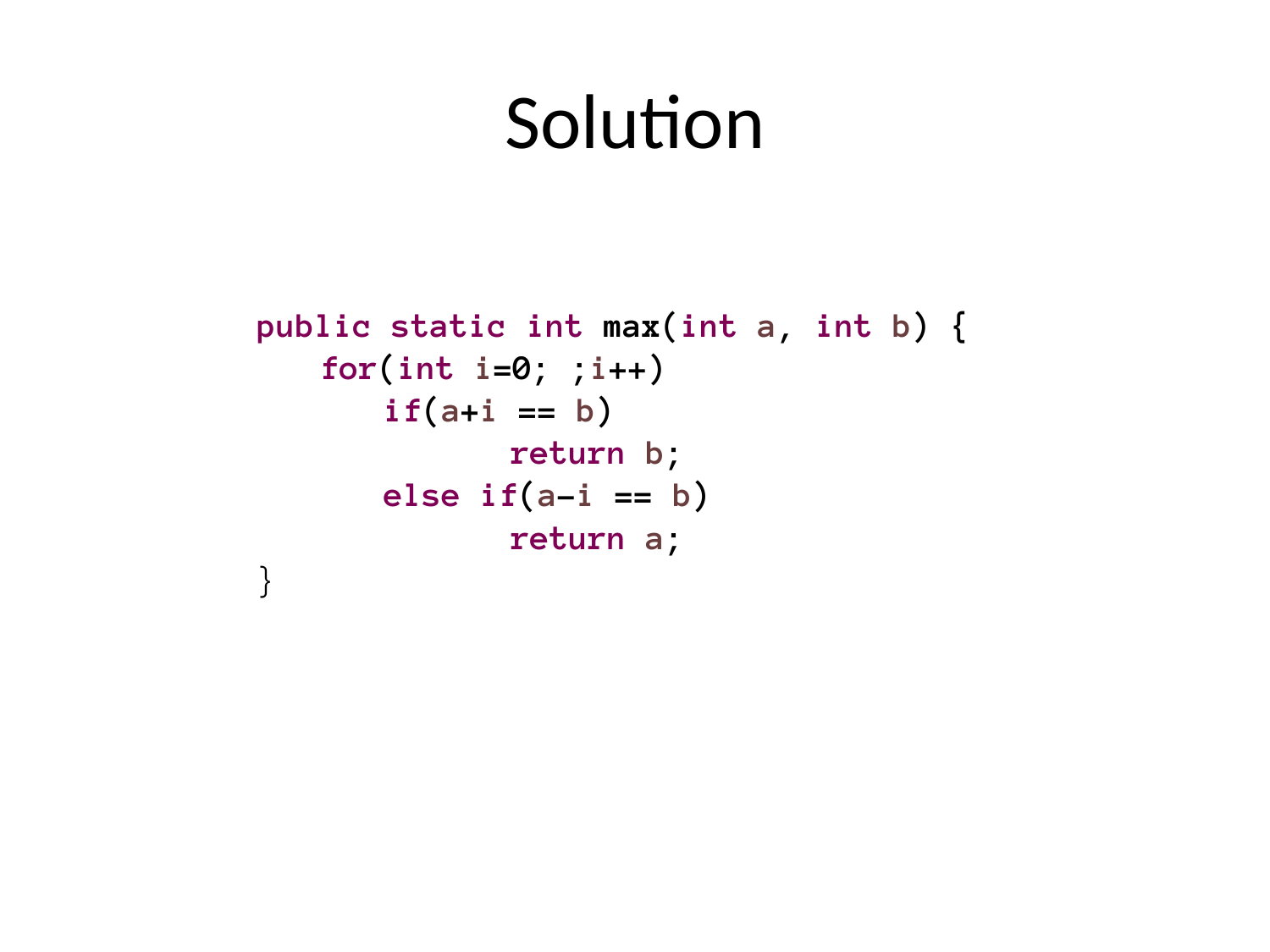

# Solution
public static int max(int a, int b) {
for(int i=0; ;i++)
if(a+i == b)
	return b;
else if(a-i == b)
	return a;
}